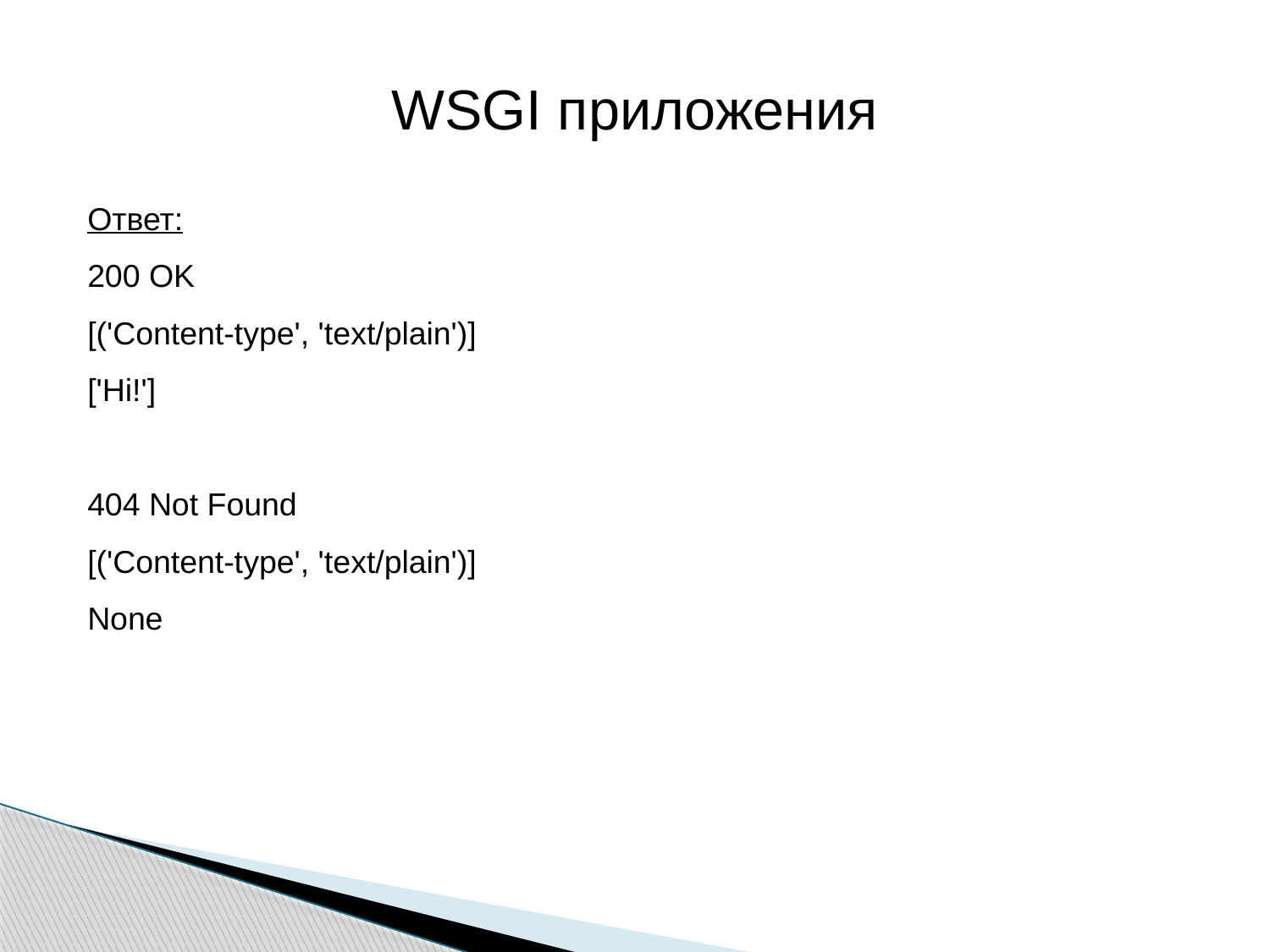

WSGI приложения

Ответ:
200 OK
[('Content-type', 'text/plain')]
['Hi!']

404 Not Found
[('Content-type', 'text/plain')]
None